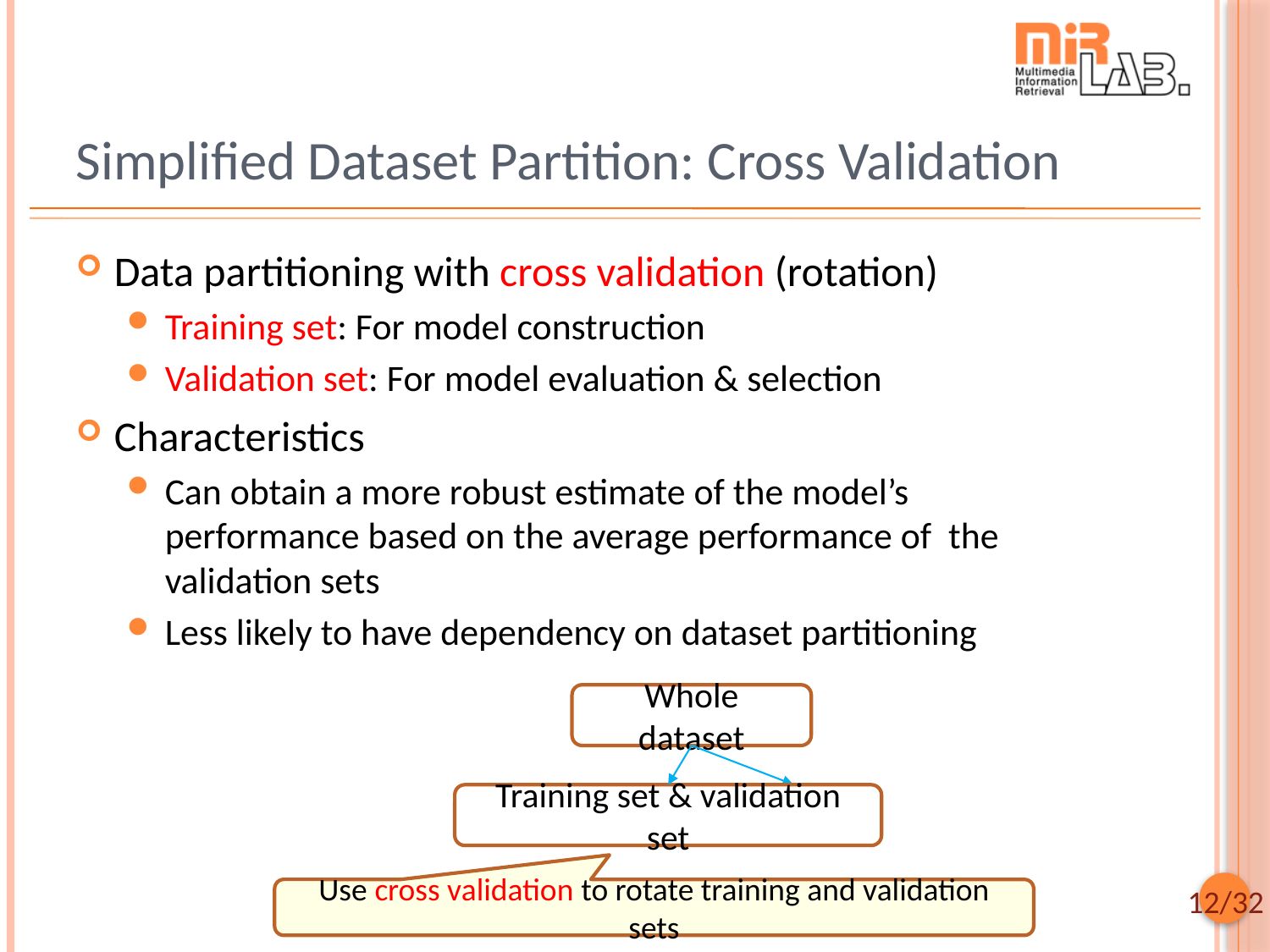

# Simplified Dataset Partition: Cross Validation
Data partitioning with cross validation (rotation)
Training set: For model construction
Validation set: For model evaluation & selection
Characteristics
Can obtain a more robust estimate of the model’s performance based on the average performance of  the validation sets
Less likely to have dependency on dataset partitioning
Whole dataset
Training set & validation set
Use cross validation to rotate training and validation sets